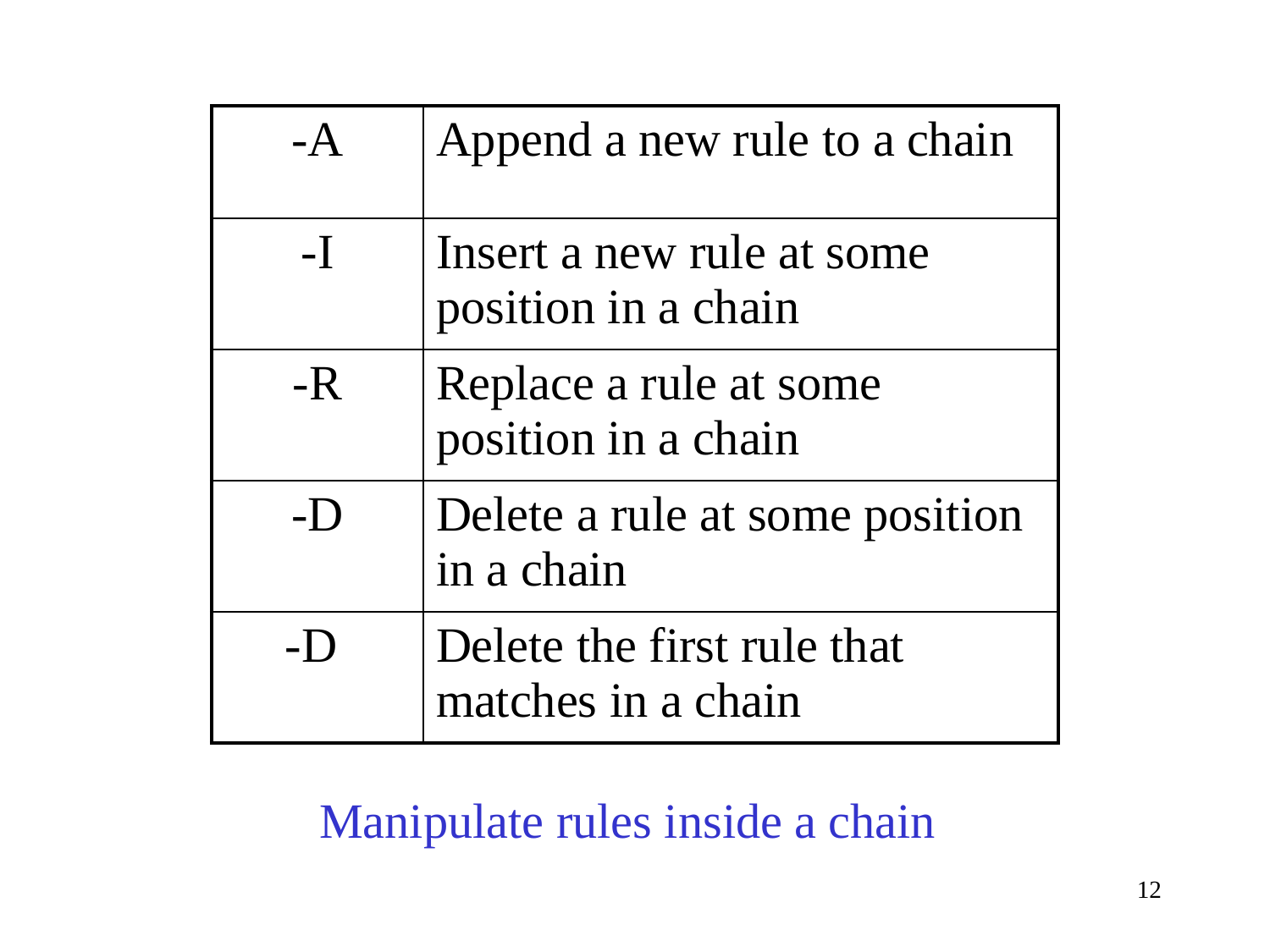

| -A | Append a new rule to a chain |
| --- | --- |
| -I | Insert a new rule at some position in a chain |
| -R | Replace a rule at some position in a chain |
| -D | Delete a rule at some position in a chain |
| -D | Delete the first rule that matches in a chain |
Manipulate rules inside a chain
12